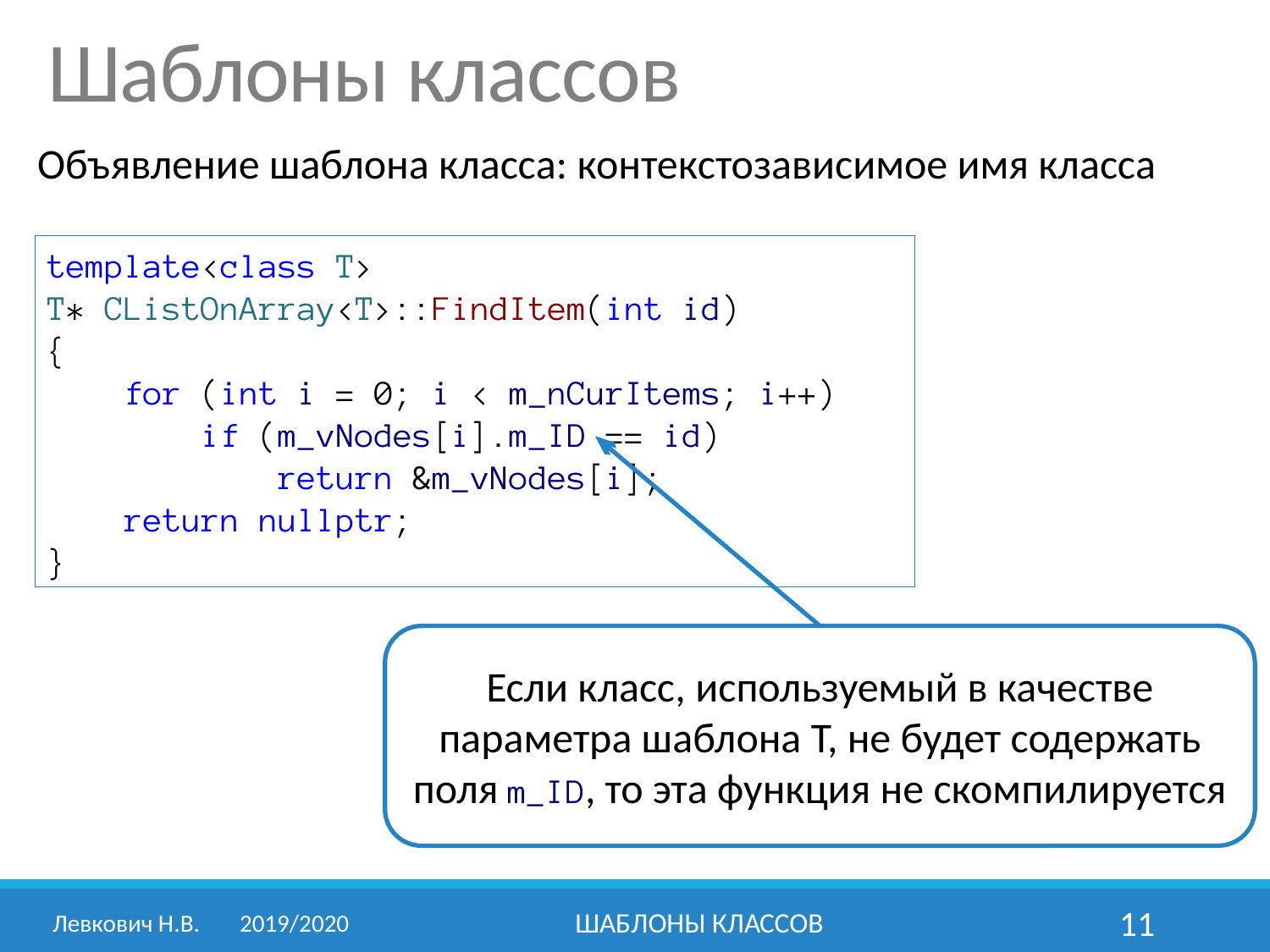

Шаблоны классов
Объявление шаблона класса: контекстозависимое имя класса
template<class T>
T* CListOnArray<T>::FindItem(int id)
{
    for (int i = 0; i < m_nCurItems; i++)
        if (m_vNodes[i].m_ID == id)
            return &m_vNodes[i];
    return nullptr;
}
Если класс, используемый в качестве параметра шаблона T, не будет содержать поля m_ID, то эта функция не скомпилируется
Левкович Н.В. 	2019/2020
Шаблоны классов
11